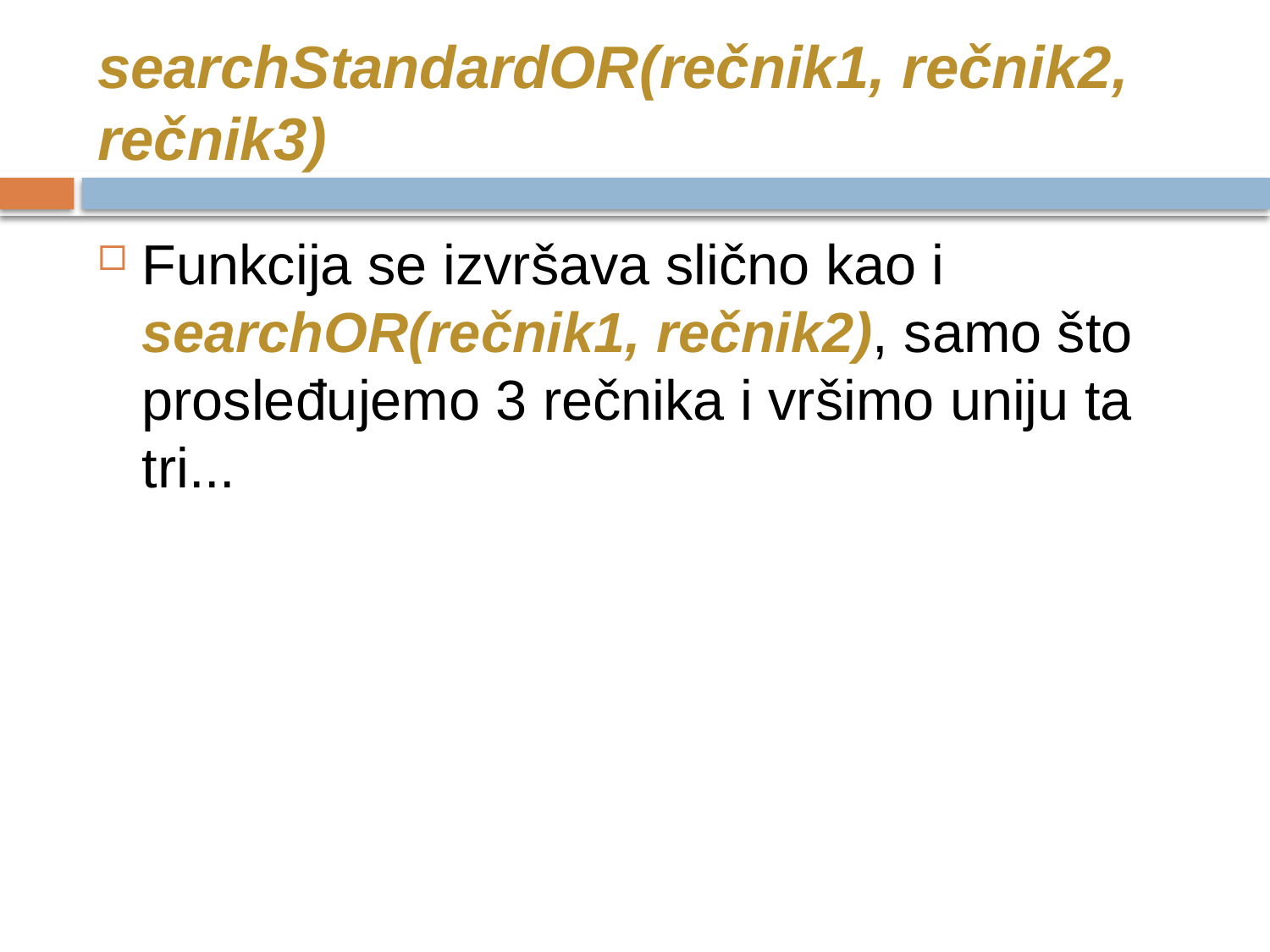

# searchStandardOR(rečnik1, rečnik2, rečnik3)
Funkcija se izvršava slično kao i searchOR(rečnik1, rečnik2), samo što prosleđujemo 3 rečnika i vršimo uniju ta tri...